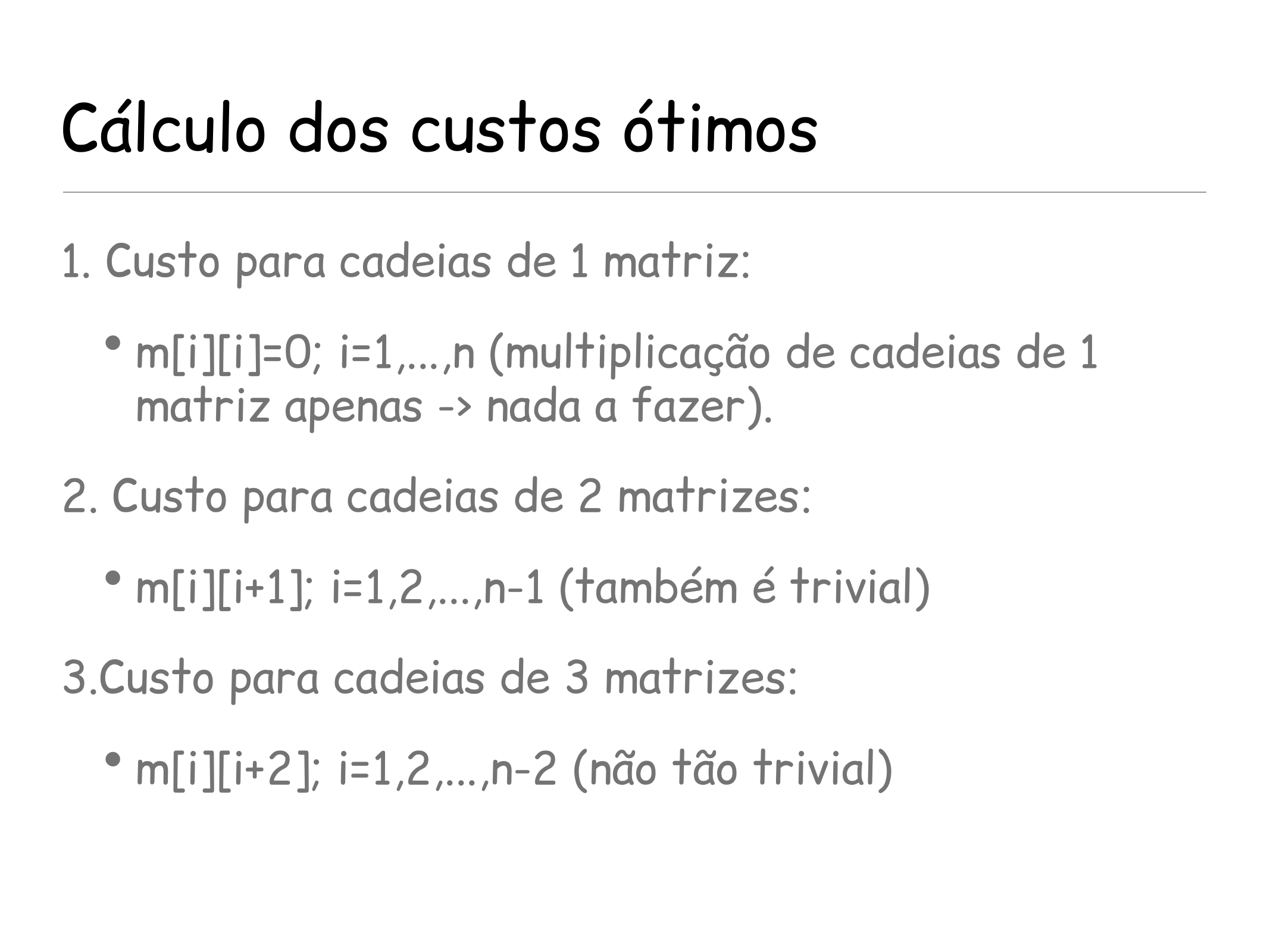

# Cálculo dos custos ótimos
 Custo para cadeias de 1 matriz:
m[i][i]=0; i=1,...,n (multiplicação de cadeias de 1 matriz apenas -> nada a fazer).
 Custo para cadeias de 2 matrizes:
m[i][i+1]; i=1,2,...,n-1 (também é trivial)
Custo para cadeias de 3 matrizes:
m[i][i+2]; i=1,2,...,n-2 (não tão trivial)